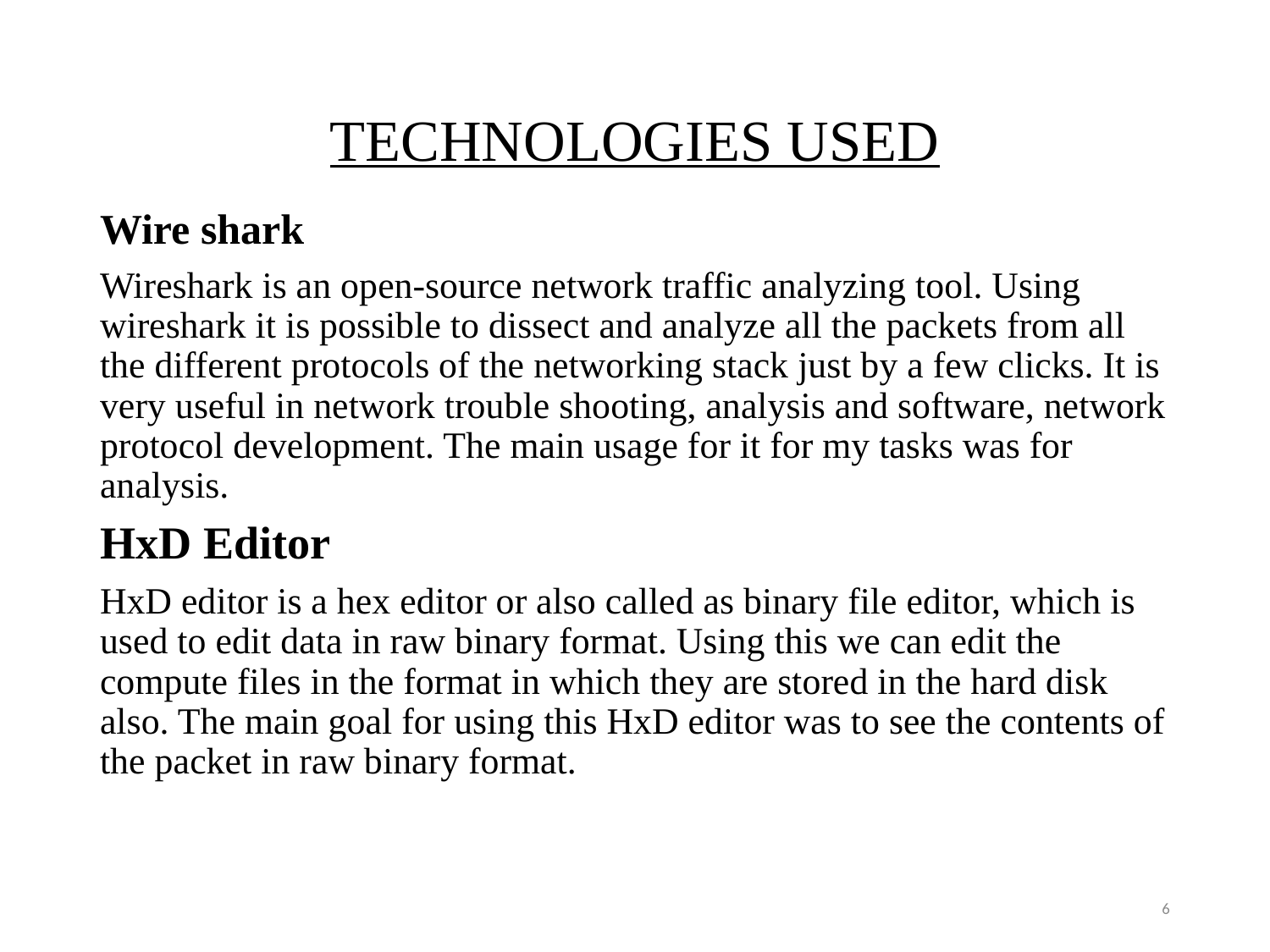

# TECHNOLOGIES USED
Wire shark
Wireshark is an open-source network traffic analyzing tool. Using wireshark it is possible to dissect and analyze all the packets from all the different protocols of the networking stack just by a few clicks. It is very useful in network trouble shooting, analysis and software, network protocol development. The main usage for it for my tasks was for analysis.
HxD Editor
HxD editor is a hex editor or also called as binary file editor, which is used to edit data in raw binary format. Using this we can edit the compute files in the format in which they are stored in the hard disk also. The main goal for using this HxD editor was to see the contents of the packet in raw binary format.
6